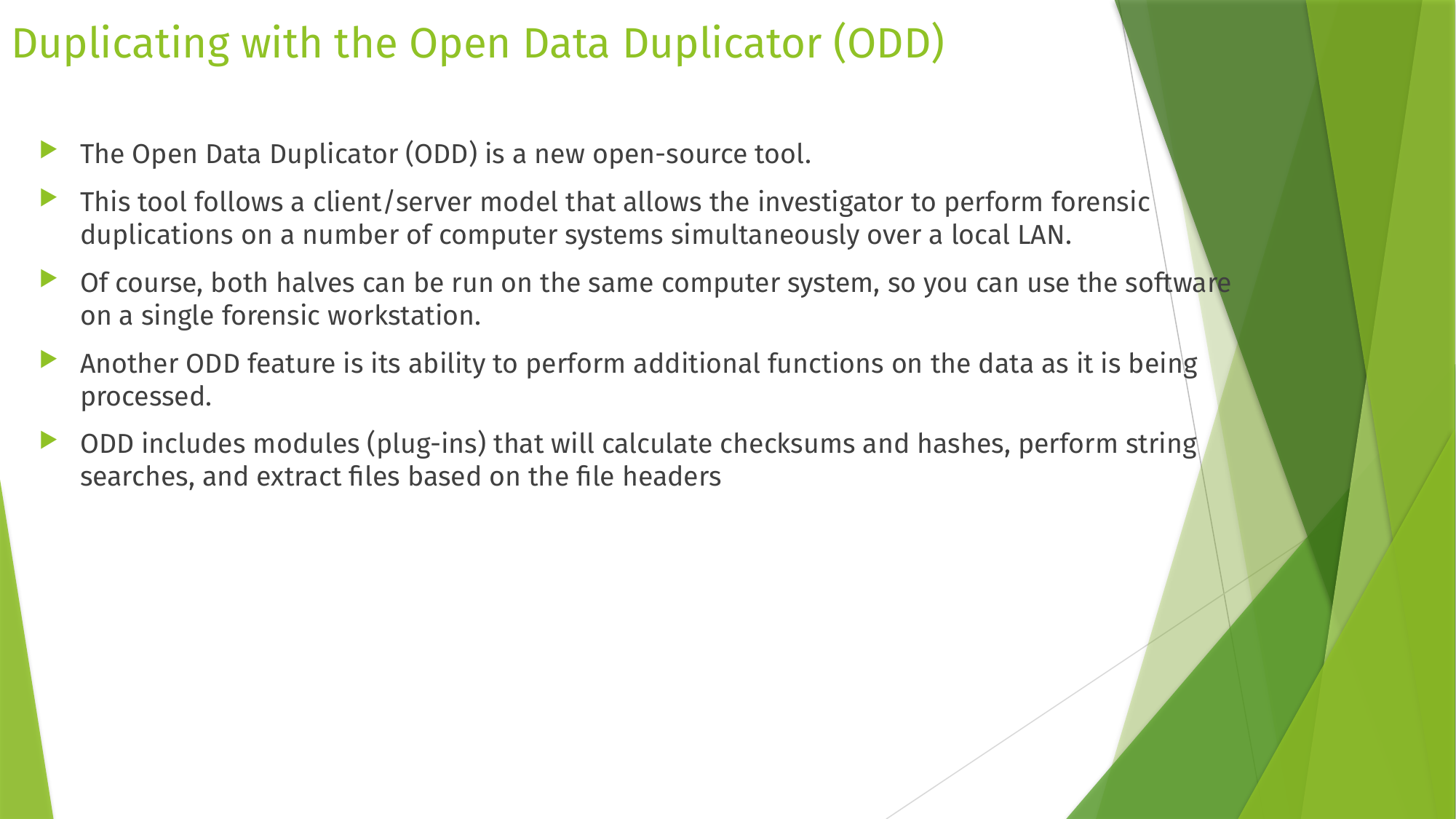

# Duplicating with the Open Data Duplicator (ODD)
The Open Data Duplicator (ODD) is a new open-source tool.
This tool follows a client/server model that allows the investigator to perform forensic duplications on a number of computer systems simultaneously over a local LAN.
Of course, both halves can be run on the same computer system, so you can use the software on a single forensic workstation.
Another ODD feature is its ability to perform additional functions on the data as it is being processed.
ODD includes modules (plug-ins) that will calculate checksums and hashes, perform string searches, and extract files based on the file headers